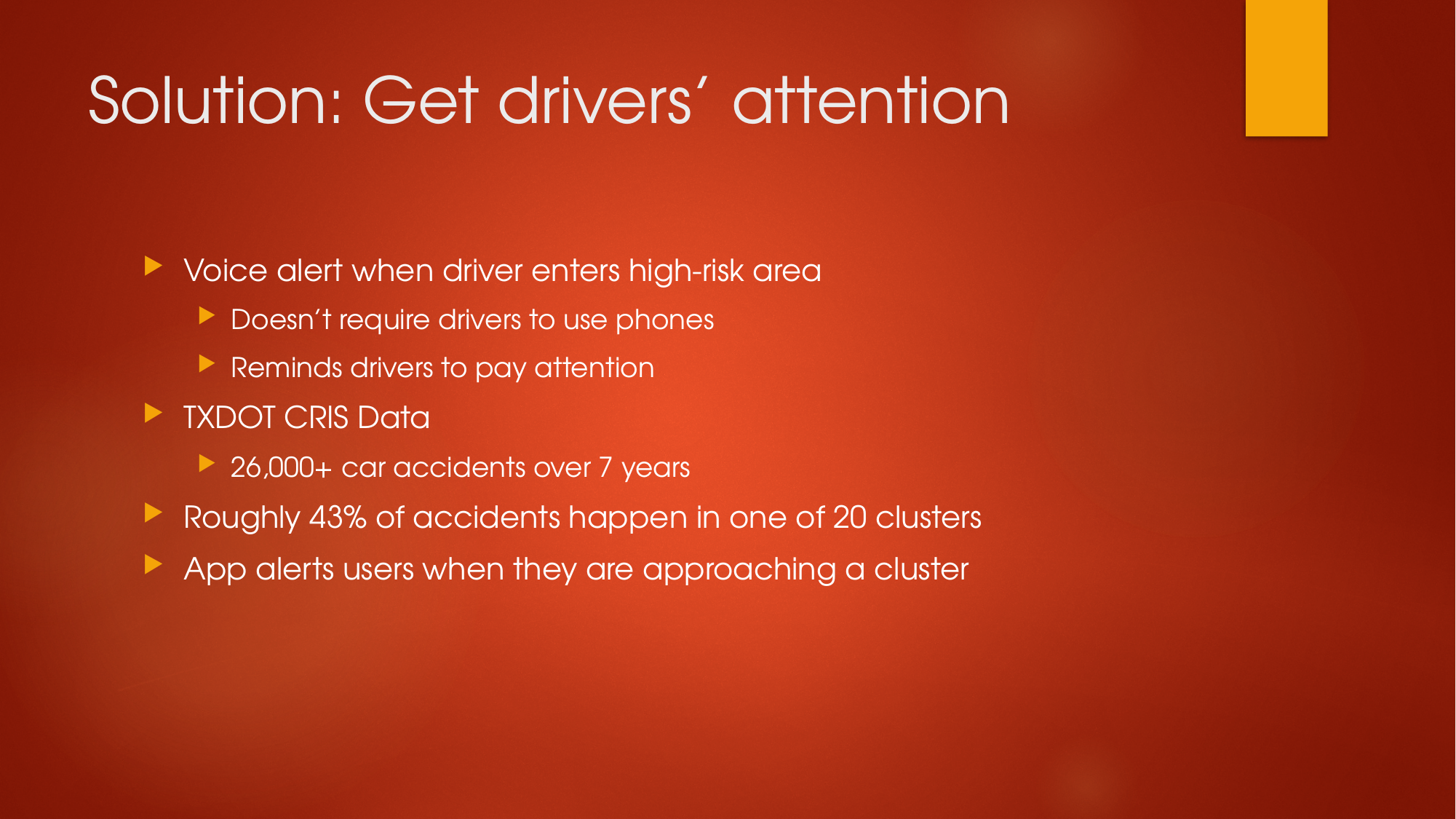

# Solution: Get drivers’ attention
Voice alert when driver enters high-risk area
Doesn’t require drivers to use phones
Reminds drivers to pay attention
TXDOT CRIS Data
26,000+ car accidents over 7 years
Roughly 43% of accidents happen in one of 20 clusters
App alerts users when they are approaching a cluster